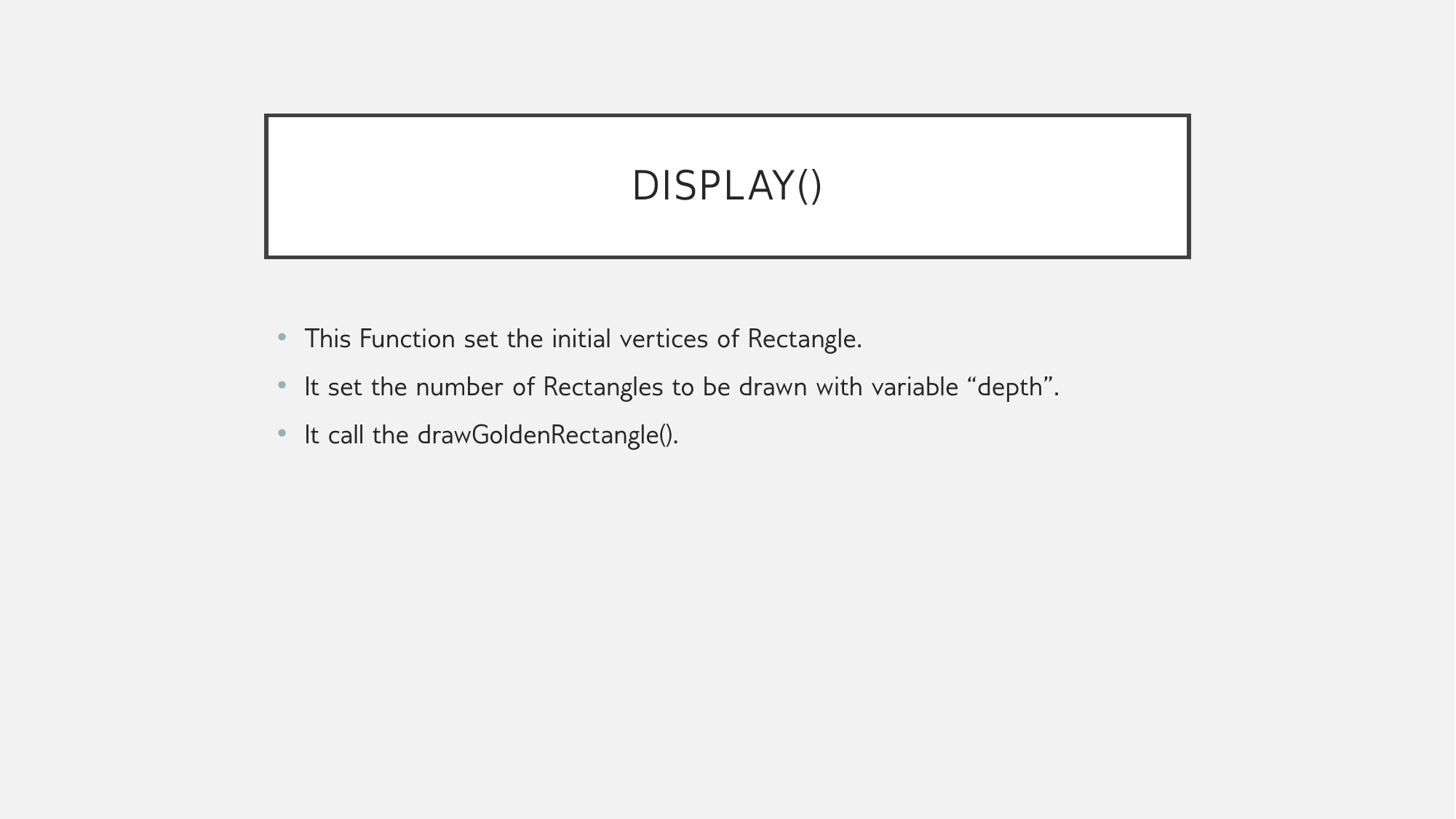

# Display()
This Function set the initial vertices of Rectangle.
It set the number of Rectangles to be drawn with variable “depth”.
It call the drawGoldenRectangle().